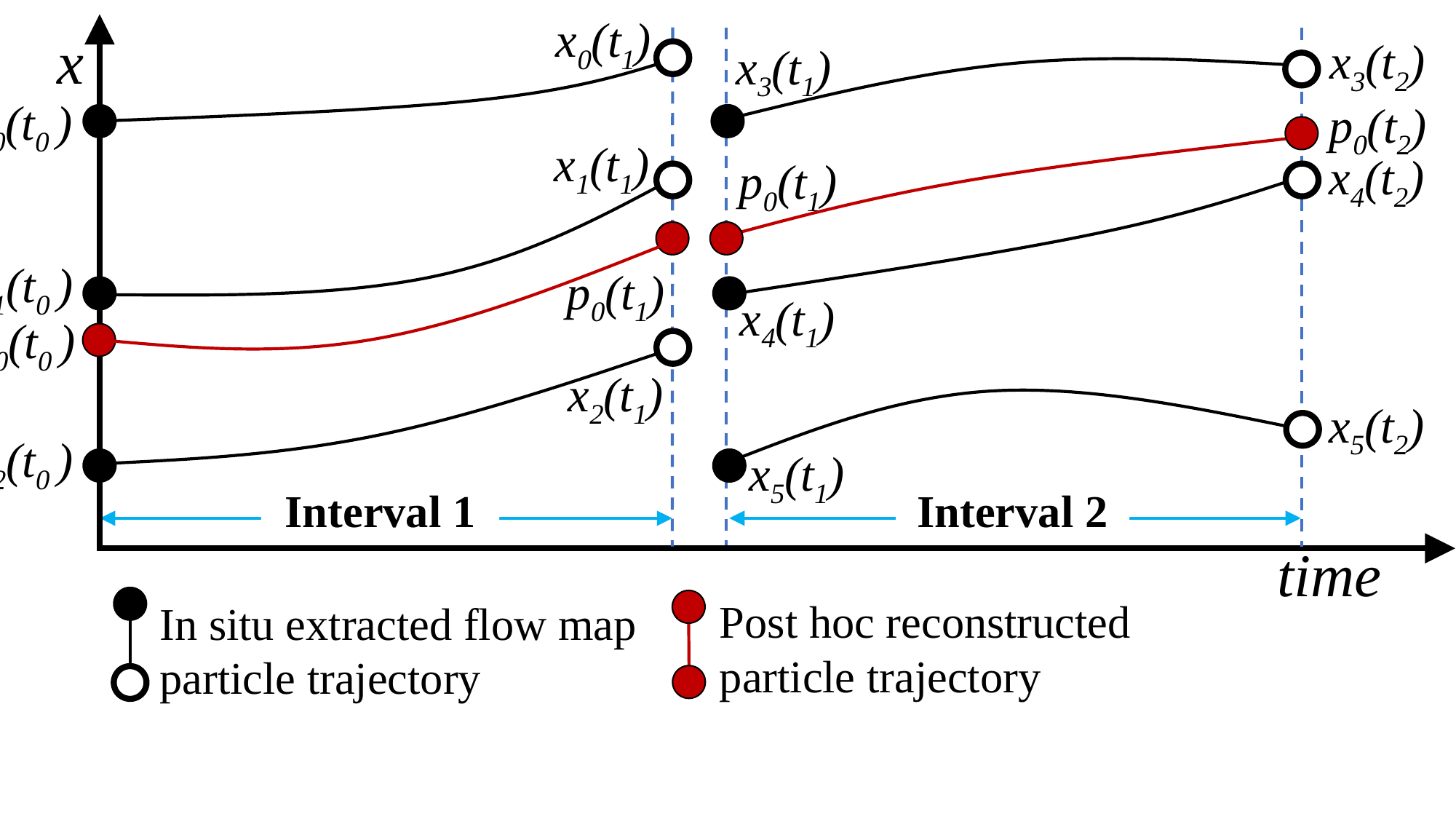

x0(t1)
x
x3(t2)
x3(t1)

x0(t0 )
p0(t2)

x1(t1)

x4(t2)
p0(t1)

x1(t0 )
p0(t1)

x4(t1)
p0(t0 )

x2(t1)
x5(t2)

x2(t0 )
x5(t1)

Interval 1
Interval 2
time

Post hoc reconstructed particle trajectory
In situ extracted flow map particle trajectory